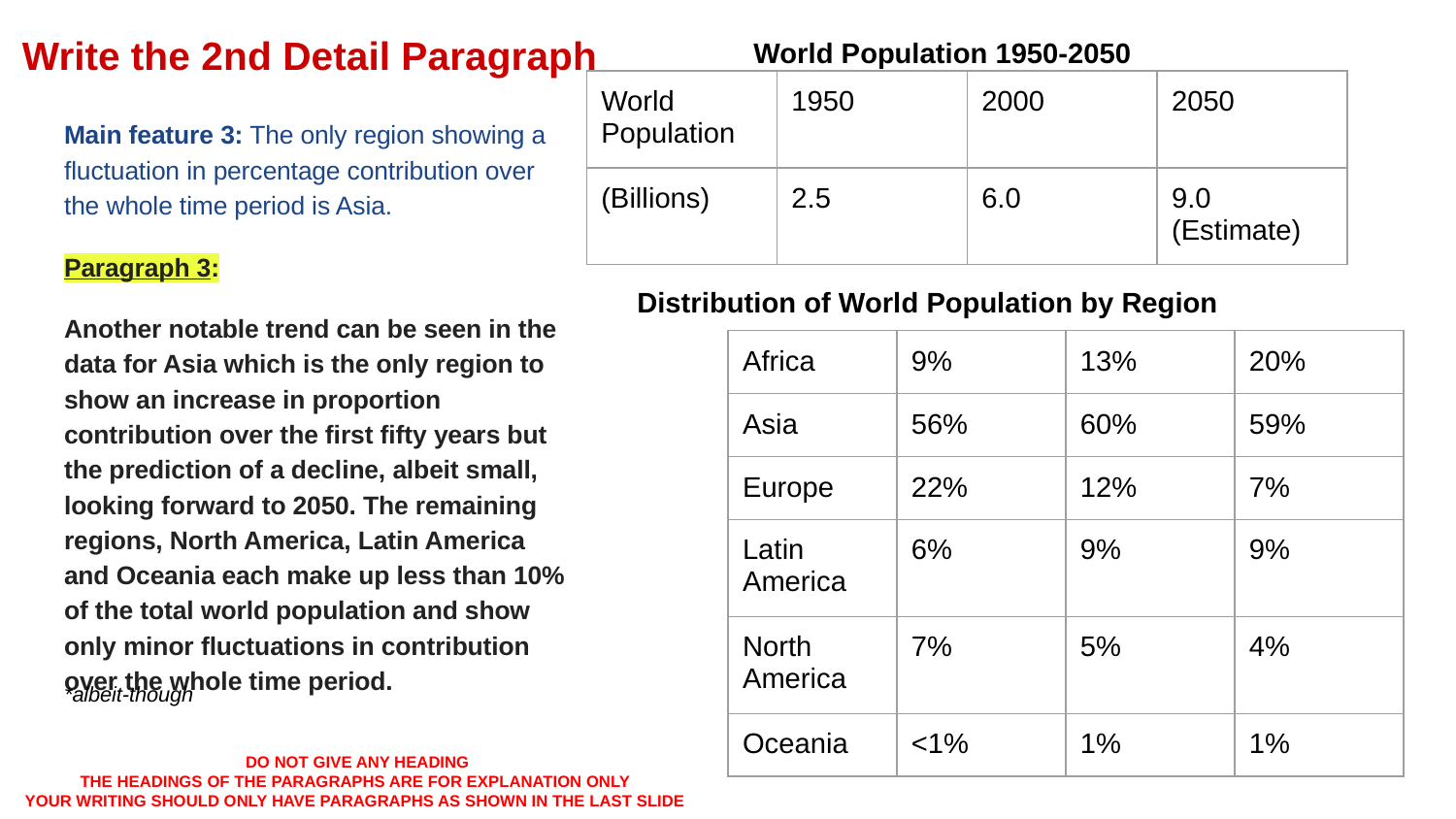

# Write the 2nd Detail Paragraph

World Population 1950-2050
| World Population | 1950 | 2000 | 2050 |
| --- | --- | --- | --- |
| (Billions) | 2.5 | 6.0 | 9.0 (Estimate) |
Main feature 3: The only region showing a fluctuation in percentage contribution over the whole time period is Asia.
Paragraph 3:
Another notable trend can be seen in the data for Asia which is the only region to show an increase in proportion contribution over the first fifty years but the prediction of a decline, albeit small, looking forward to 2050. The remaining regions, North America, Latin America and Oceania each make up less than 10% of the total world population and show only minor fluctuations in contribution over the whole time period.
Distribution of World Population by Region
| Africa | 9% | 13% | 20% |
| --- | --- | --- | --- |
| Asia | 56% | 60% | 59% |
| Europe | 22% | 12% | 7% |
| Latin America | 6% | 9% | 9% |
| North America | 7% | 5% | 4% |
| Oceania | <1% | 1% | 1% |
*albeit-though

DO NOT GIVE ANY HEADING
THE HEADINGS OF THE PARAGRAPHS ARE FOR EXPLANATION ONLY
YOUR WRITING SHOULD ONLY HAVE PARAGRAPHS AS SHOWN IN THE LAST SLIDE